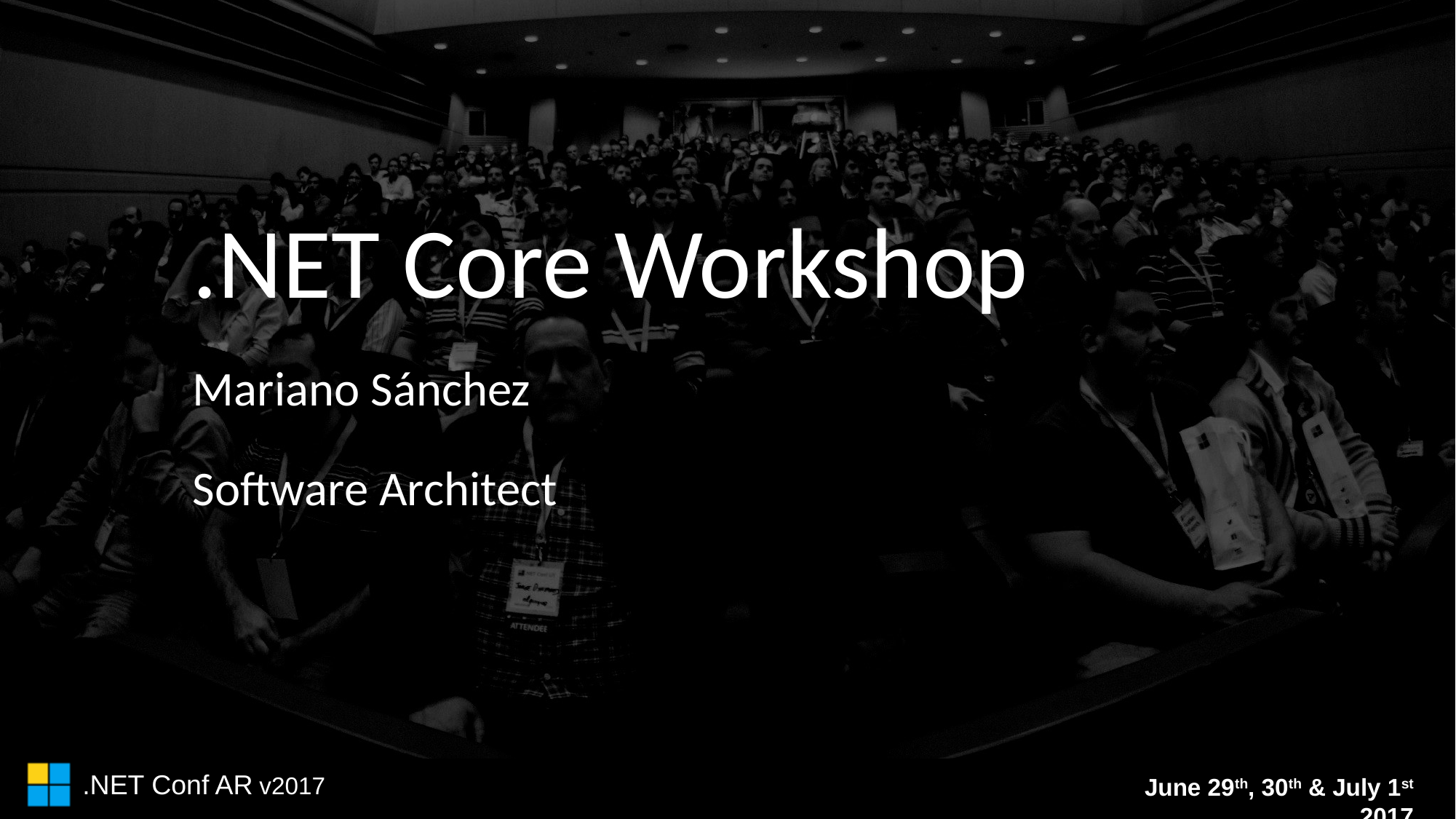

# .NET Core Workshop
Mariano Sánchez
Software Architect